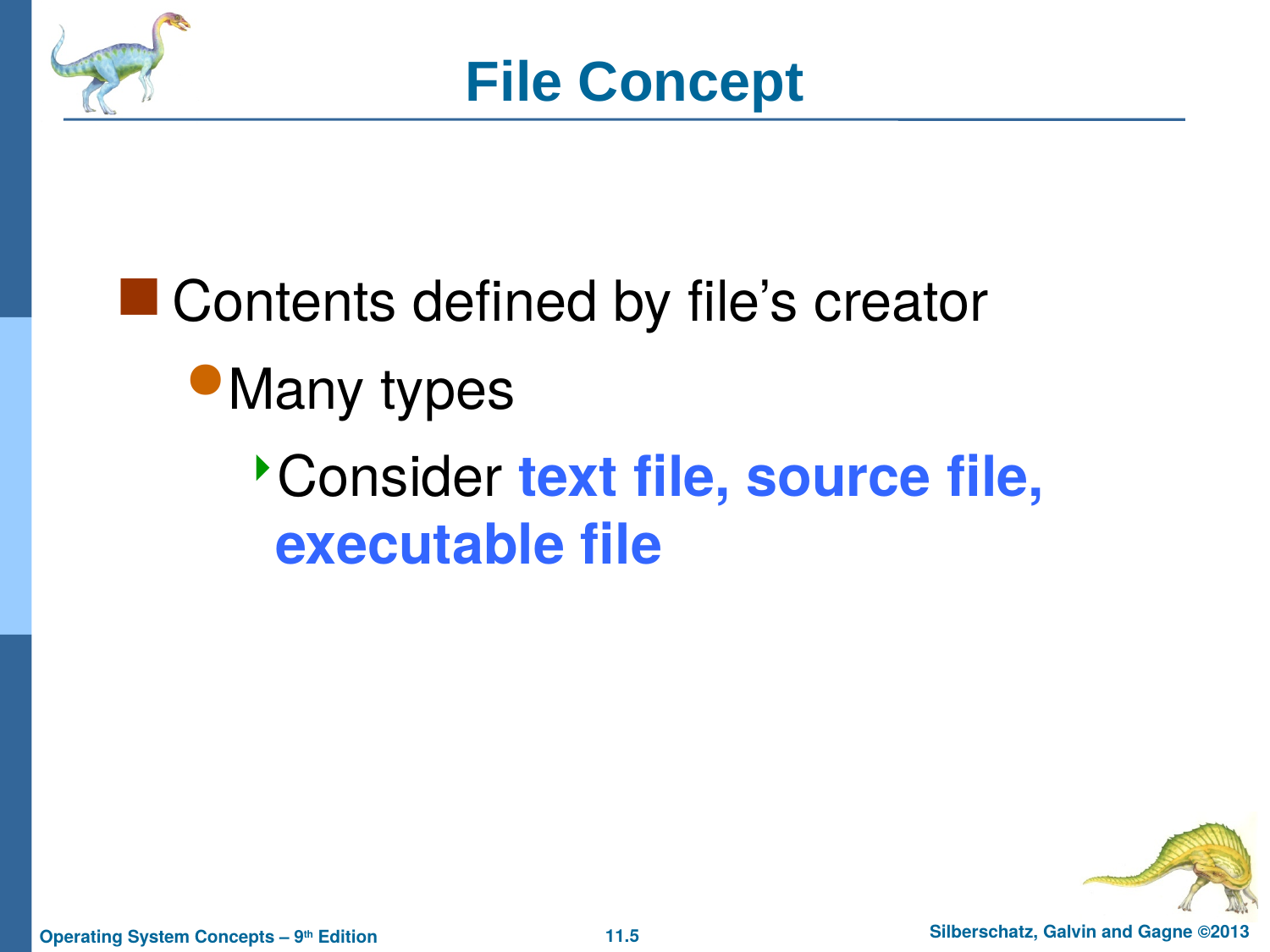

# File Concept

Contents defined by file’s creator
Many types
Consider text file, source file, executable file